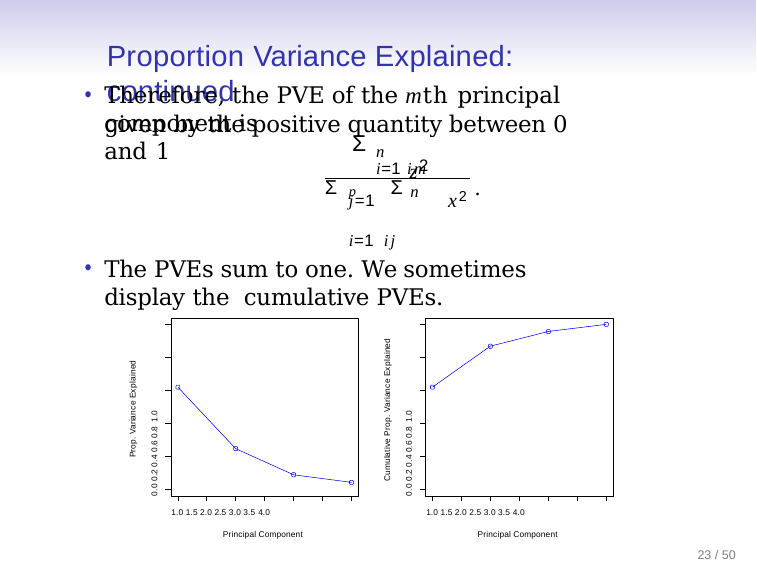

# Proportion Variance Explained: continued
Therefore, the PVE of the mth principal component is
given by the positive quantity between 0 and 1
Σ
z2
n
i=1 im
Σ	Σ	x2 .
p	n

j=1	i=1 ij
The PVEs sum to one. We sometimes display the  cumulative PVEs.
0.0 0.2 0.4 0.6 0.8 1.0
0.0 0.2 0.4 0.6 0.8 1.0

Cumulative Prop. Variance Explained
Prop. Variance Explained
1.0 1.5 2.0 2.5 3.0 3.5 4.0
1.0 1.5 2.0 2.5 3.0 3.5 4.0
Principal Component
Principal Component
23 / 50